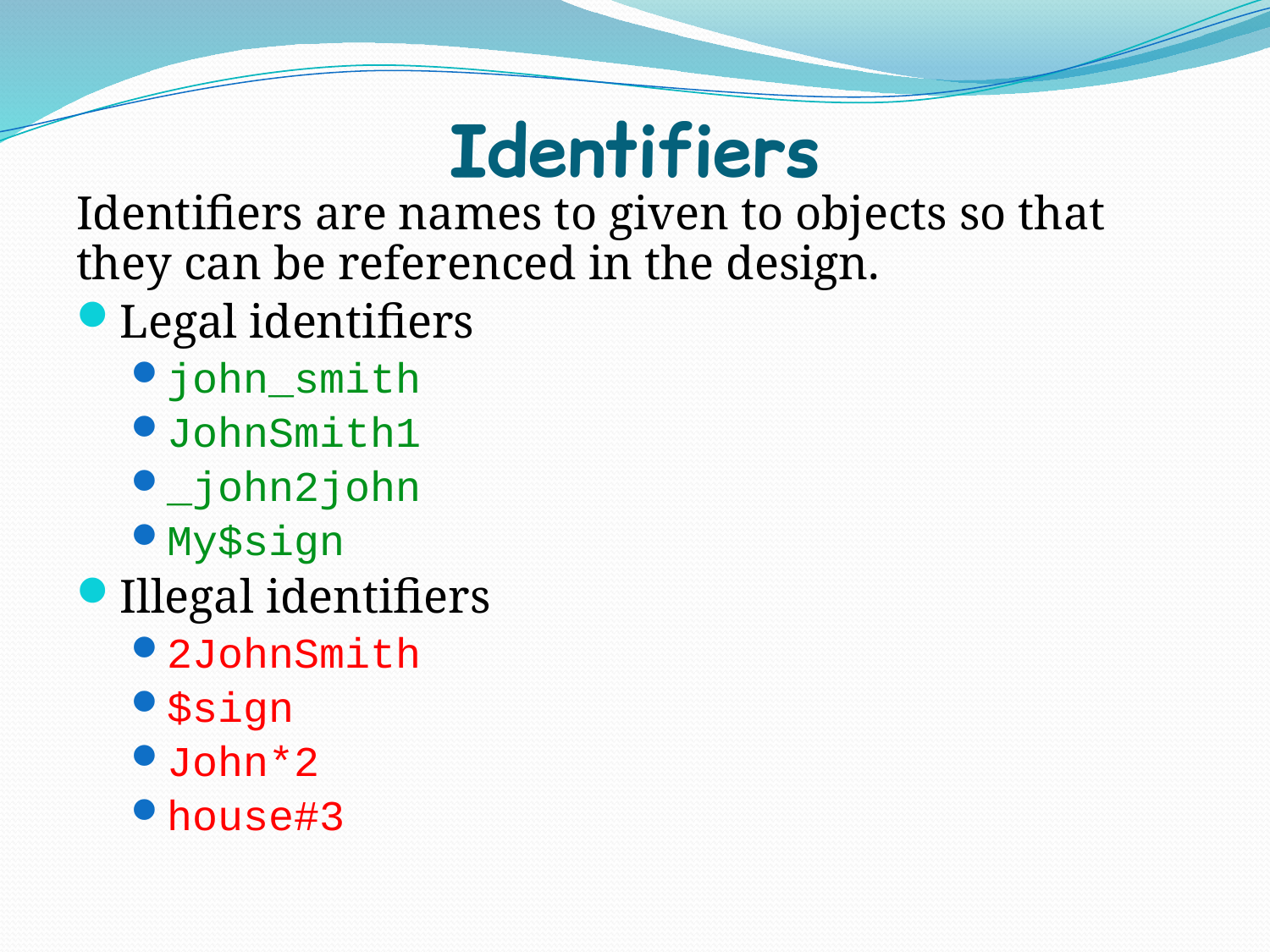

# Identifiers
Identifiers are names to given to objects so that they can be referenced in the design.
Legal identifiers
john_smith
JohnSmith1
_john2john
My$sign
Illegal identifiers
2JohnSmith
$sign
John*2
house#3